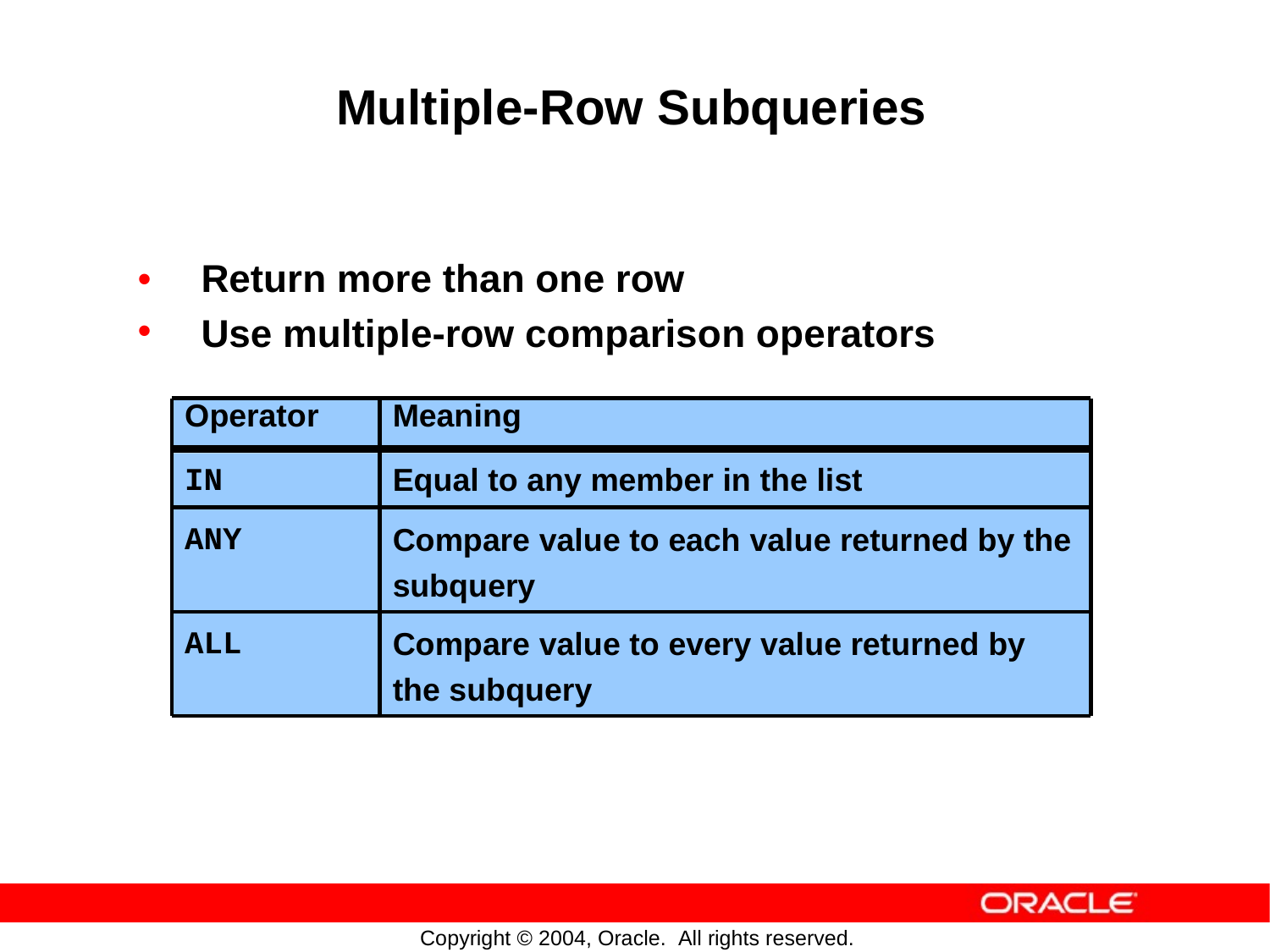

Multiple-Row Subqueries
•
•
Return more than one row
Use
multiple-row
comparison
operators

Operator

Meaning

IN

Equal to any member in the list

ANY

Compare value to each value returned by the
subquery

ALL

Compare value to every value returned by
the subquery

Copyright © 2004, Oracle.  All rights reserved.